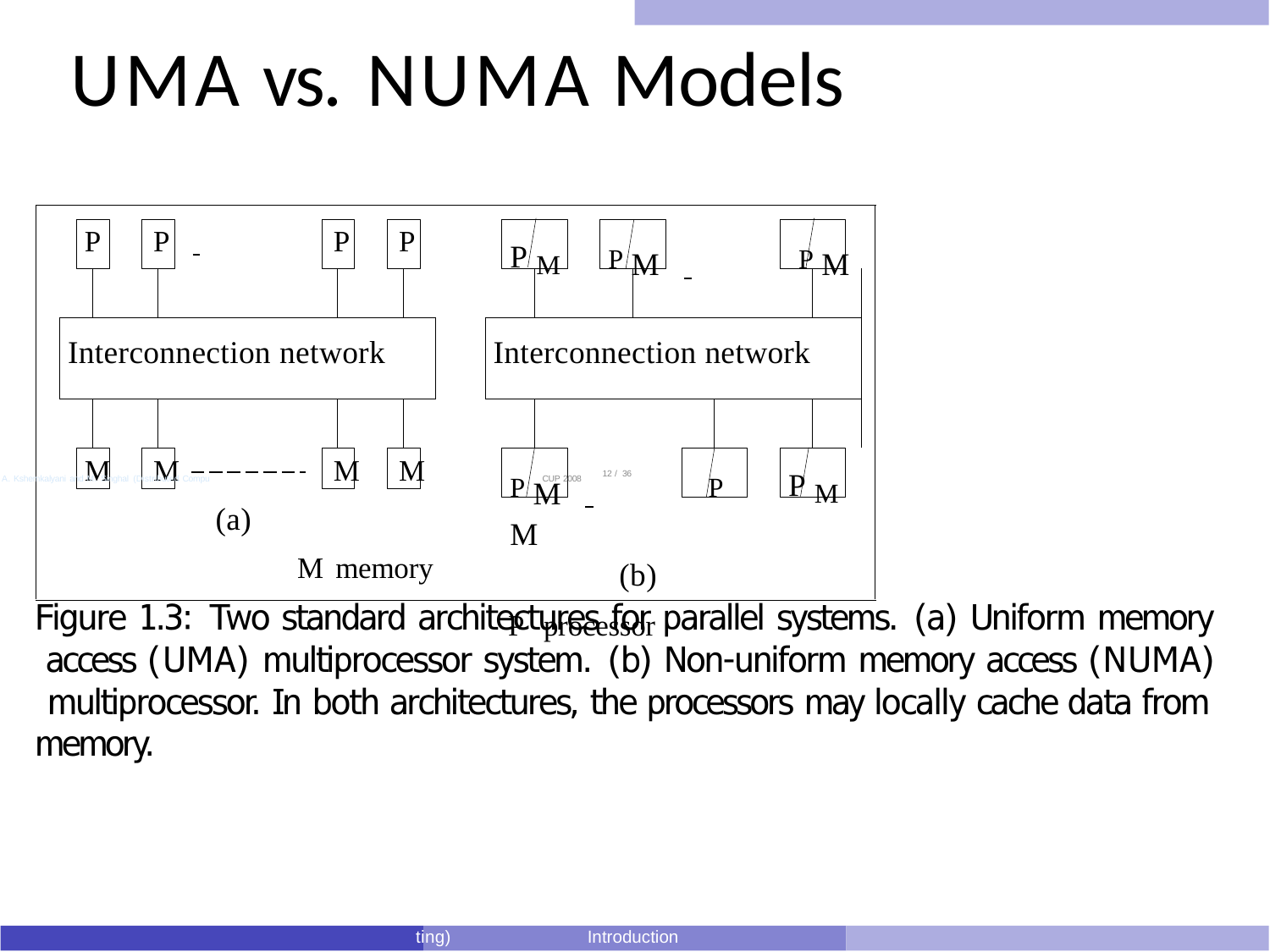

Distributed Computing: Principles, Algorithms, and Systems

# UMA vs. NUMA Models

P M
P	P    	 P	P
P M    	  P M
|  |  |  |  |  |
| --- | --- | --- | --- | --- |
| Interconnection network |  |  |  |  |
|  |  |  |  |  |
|  |  |  |  |  |
| --- | --- | --- | --- | --- |
| Interconnection network |  |  |  |  |
|  |  |  |  |  |
P M
M	M   	M	M
P M    	  P M
(b)
P processor
A. Kshemkalyani and M. Singhal (Distributed Compu
CUP 2008
12 / 36
(a)
M memory
Figure 1.3: Two standard architectures for parallel systems. (a) Uniform memory  access (UMA) multiprocessor system. (b) Non-uniform memory access (NUMA)  multiprocessor. In both architectures, the processors may locally cache data from  memory.

Introduction
ting)